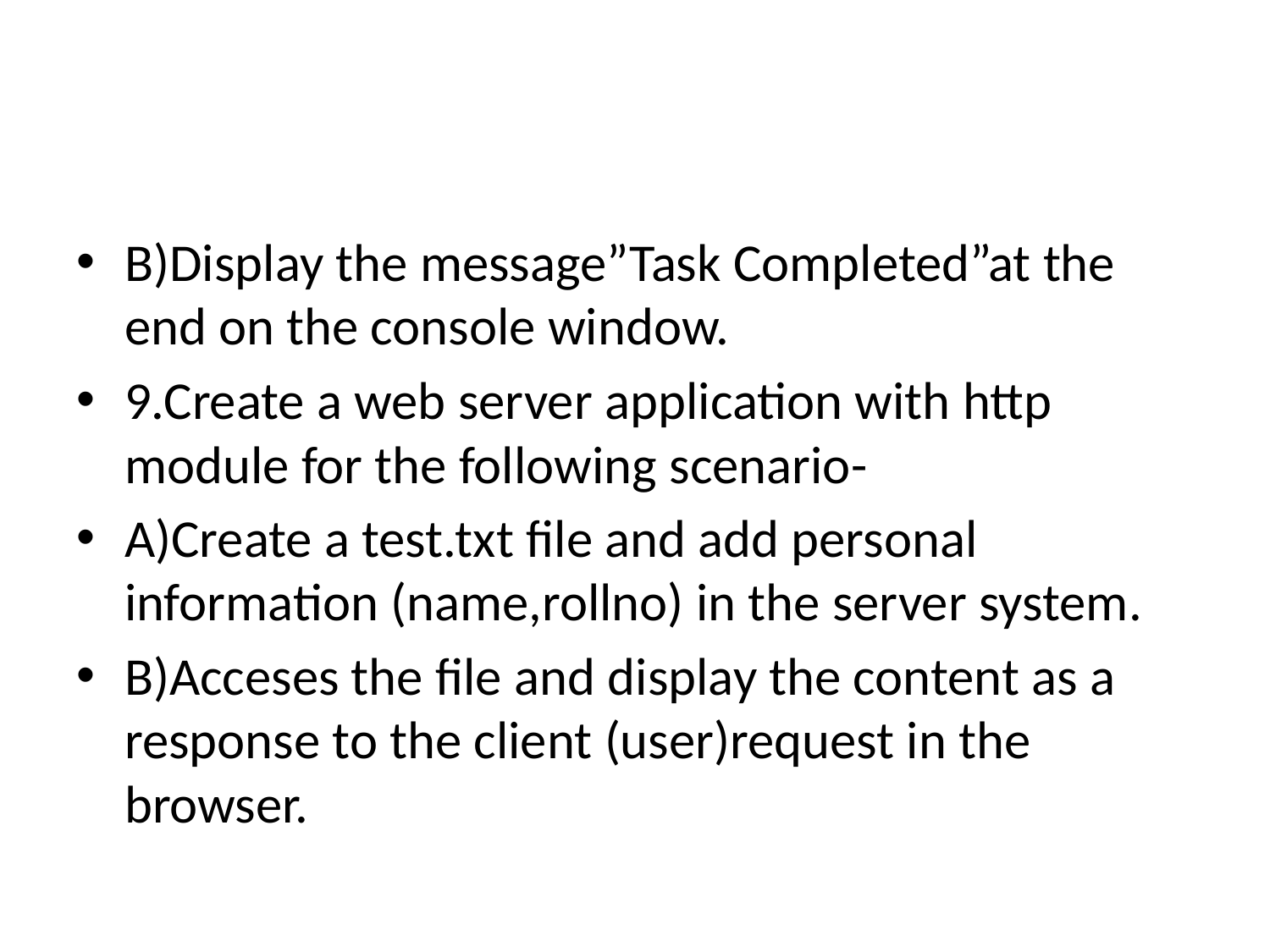

#
B)Display the message”Task Completed”at the end on the console window.
9.Create a web server application with http module for the following scenario-
A)Create a test.txt file and add personal information (name,rollno) in the server system.
B)Acceses the file and display the content as a response to the client (user)request in the browser.